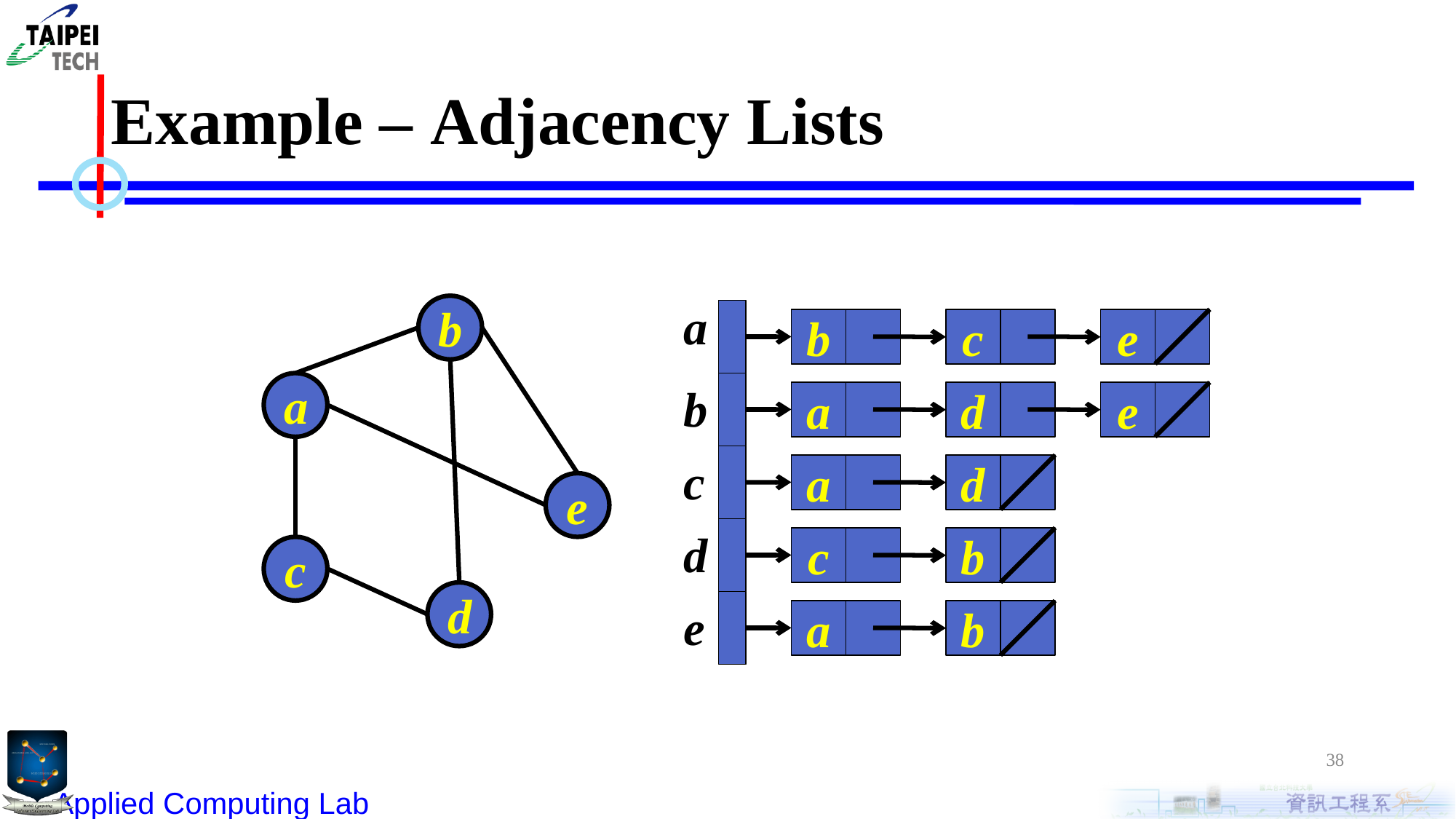

# Example – Adjacency Lists
a
b

b

c

e

a

b
a

d

e

c
a

d

e

d
c

b

c
d

e
a

b

38